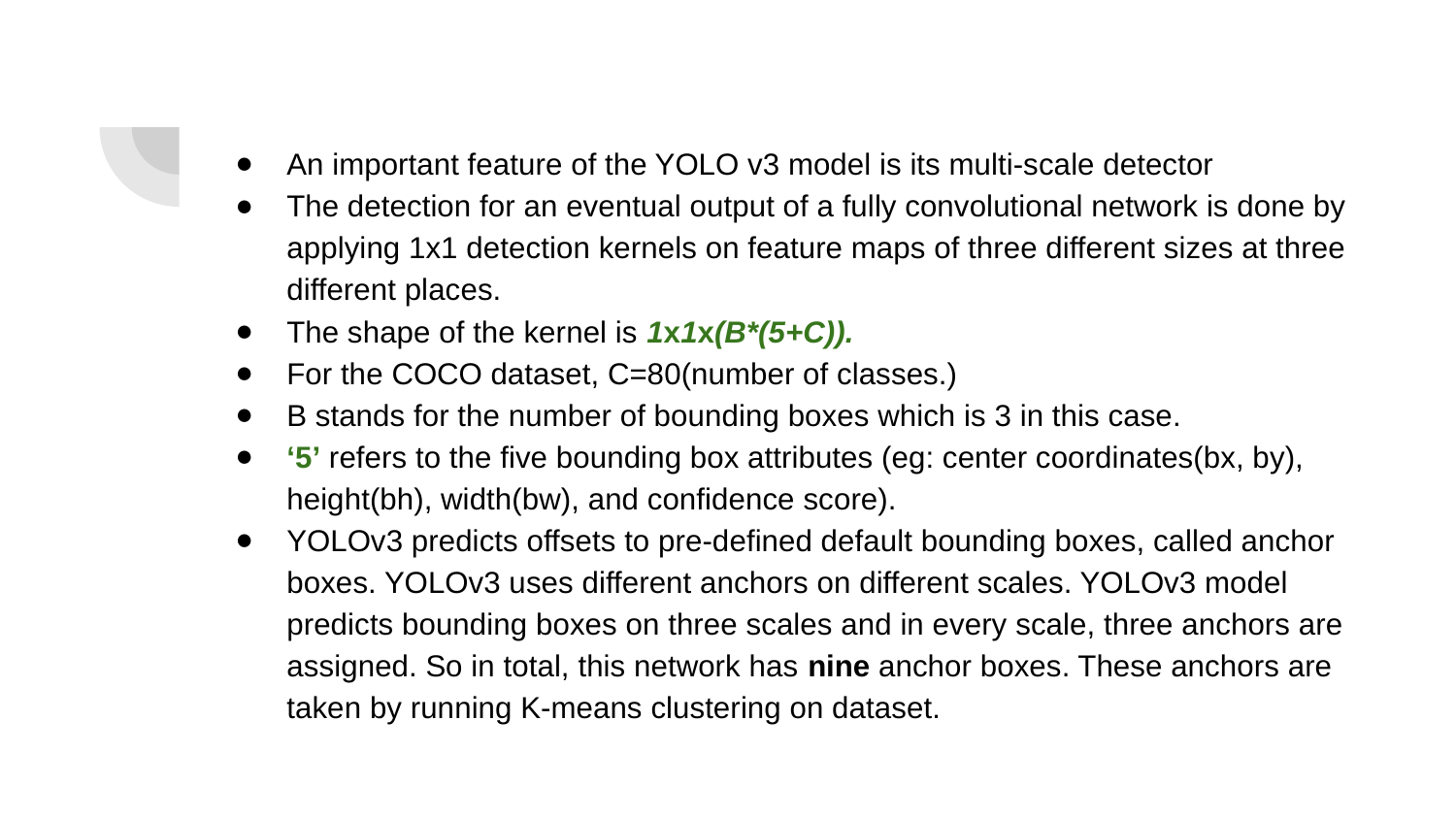

An important feature of the YOLO v3 model is its multi-scale detector
The detection for an eventual output of a fully convolutional network is done by applying 1x1 detection kernels on feature maps of three different sizes at three different places.
The shape of the kernel is 1x1x(B*(5+C)).
For the COCO dataset, C=80(number of classes.)
B stands for the number of bounding boxes which is 3 in this case.
‘5’ refers to the five bounding box attributes (eg: center coordinates(bx, by), height(bh), width(bw), and confidence score).
YOLOv3 predicts offsets to pre-defined default bounding boxes, called anchor boxes. YOLOv3 uses different anchors on different scales. YOLOv3 model predicts bounding boxes on three scales and in every scale, three anchors are assigned. So in total, this network has nine anchor boxes. These anchors are taken by running K-means clustering on dataset.